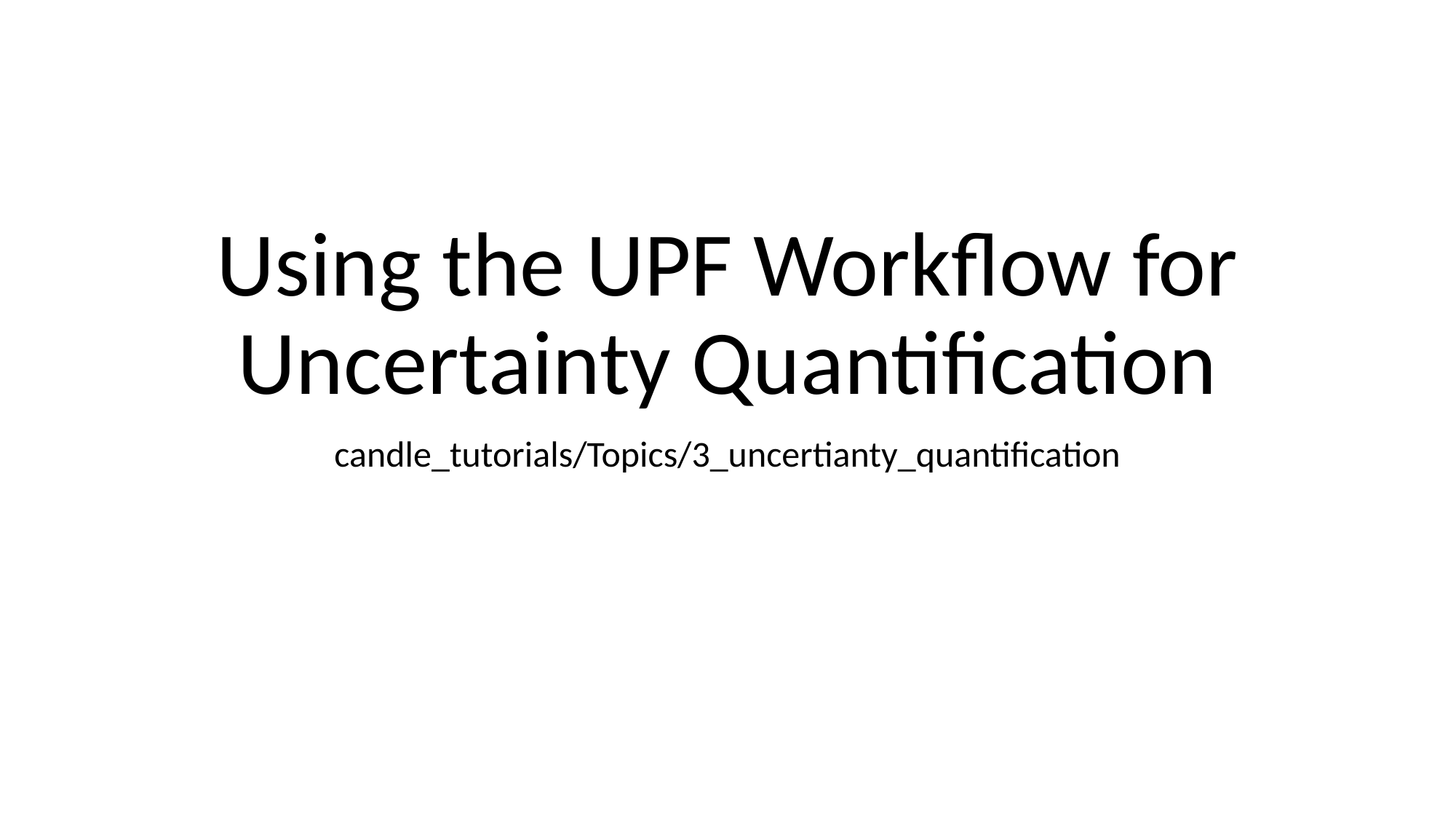

# Using the UPF Workflow for Uncertainty Quantification
candle_tutorials/Topics/3_uncertianty_quantification